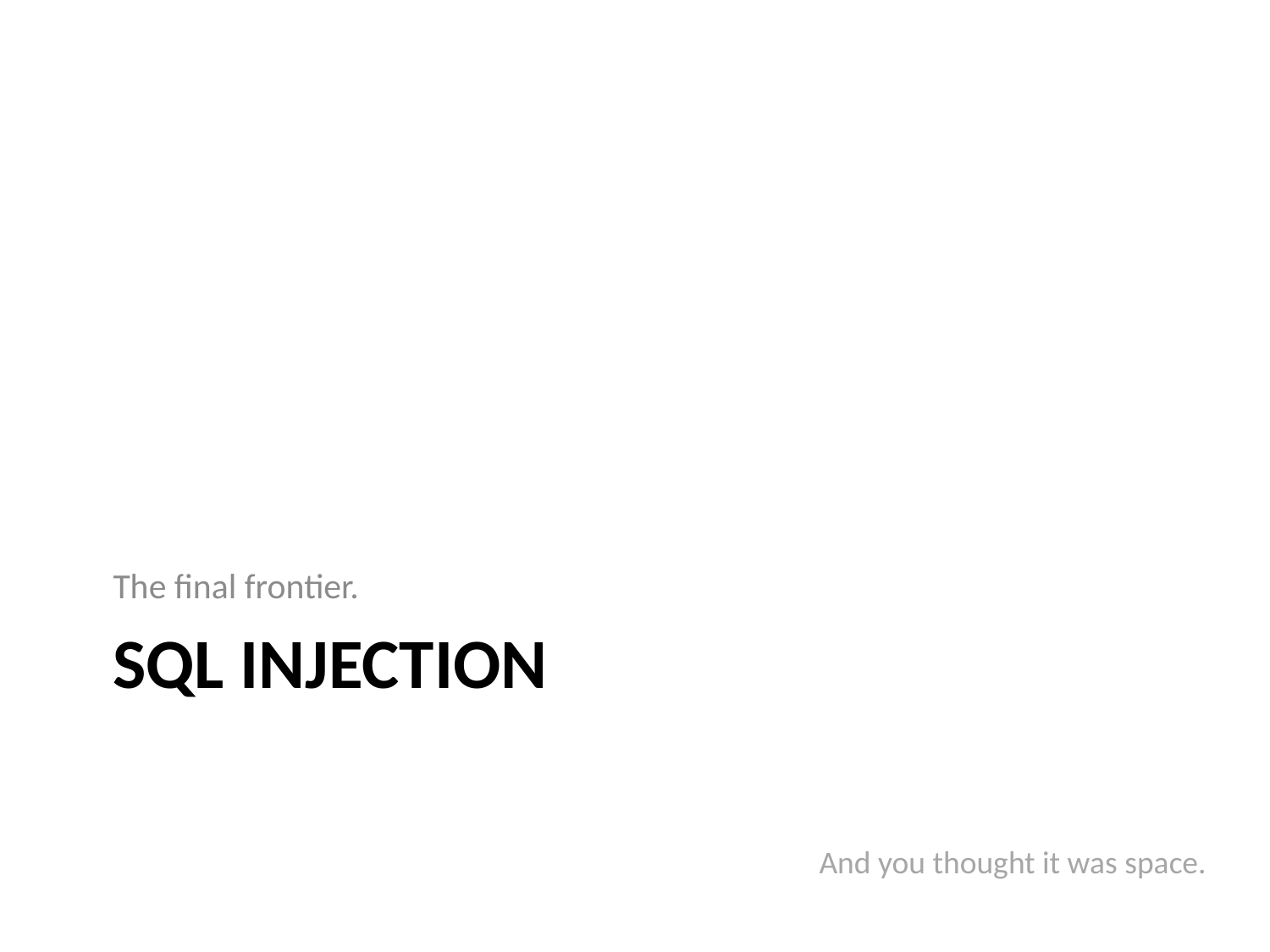

The final frontier.
# SQL injection
And you thought it was space.